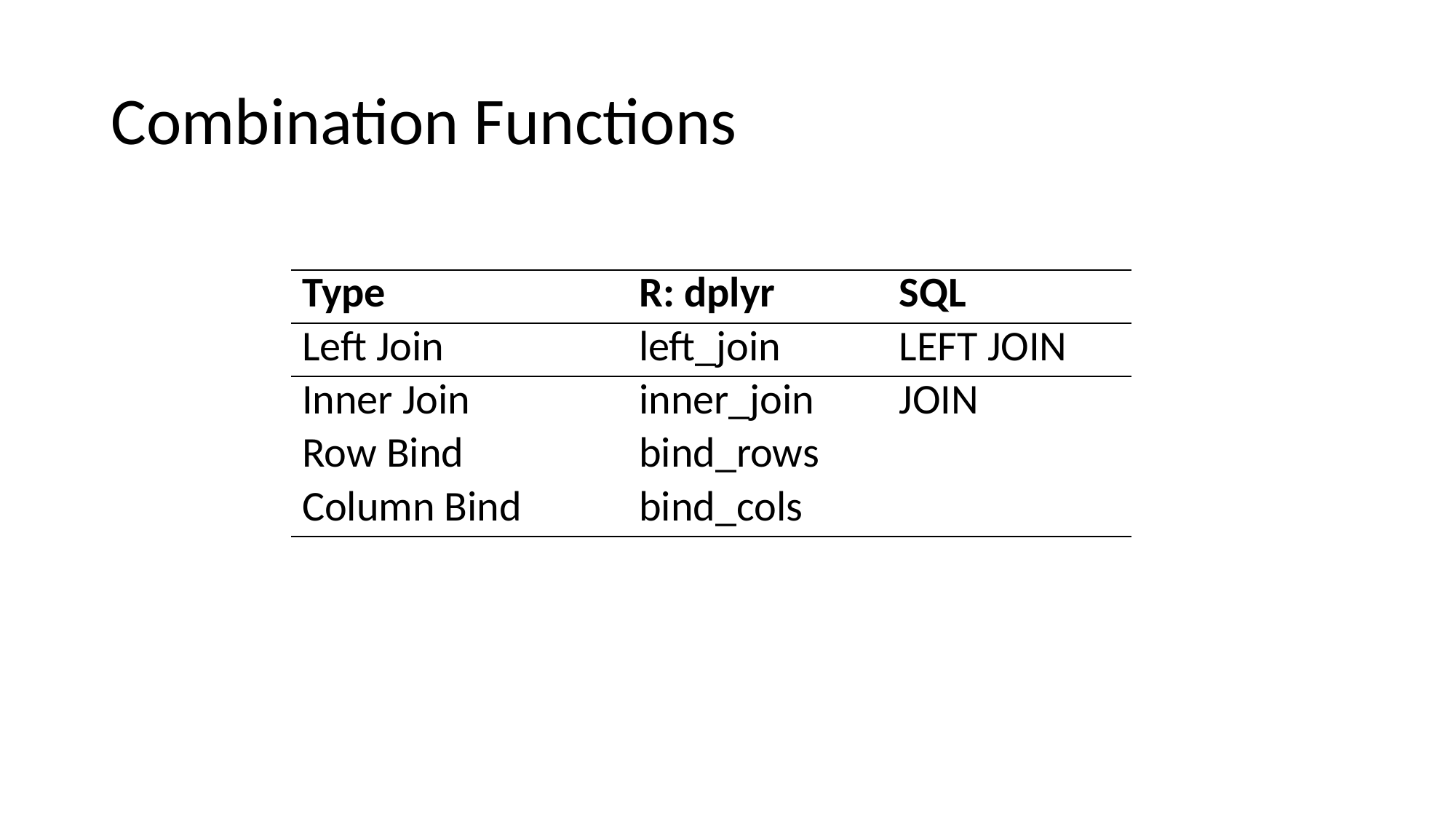

# Combination Functions
| Type | R: dplyr | SQL |
| --- | --- | --- |
| Left Join | left\_join | LEFT JOIN |
| Inner Join | inner\_join | JOIN |
| Row Bind | bind\_rows |  |
| Column Bind | bind\_cols |  |